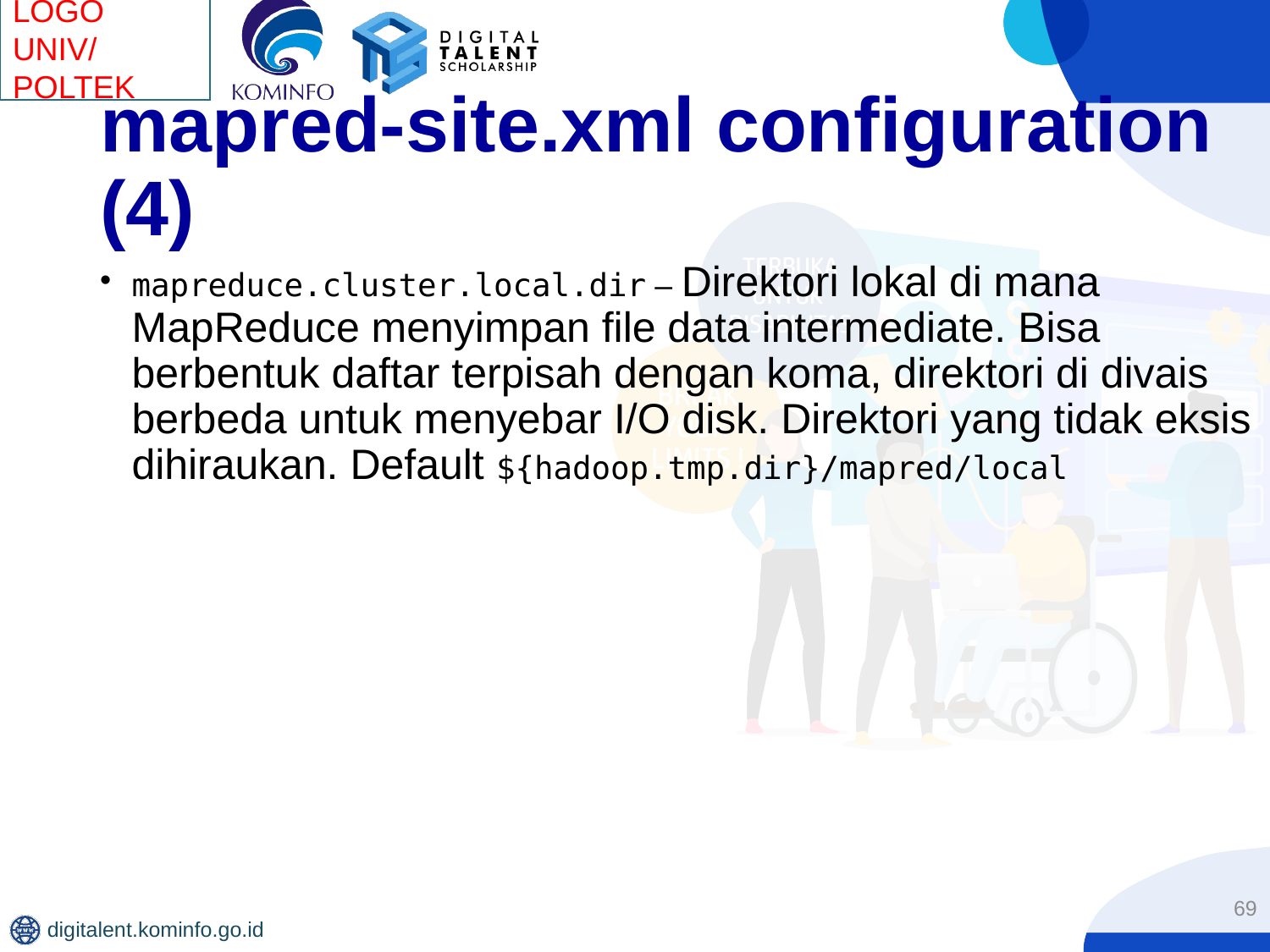

# mapred-site.xml configuration (4)
mapreduce.cluster.local.dir – Direktori lokal di mana MapReduce menyimpan file data intermediate. Bisa berbentuk daftar terpisah dengan koma, direktori di divais berbeda untuk menyebar I/O disk. Direktori yang tidak eksis dihiraukan. Default ${hadoop.tmp.dir}/mapred/local
69